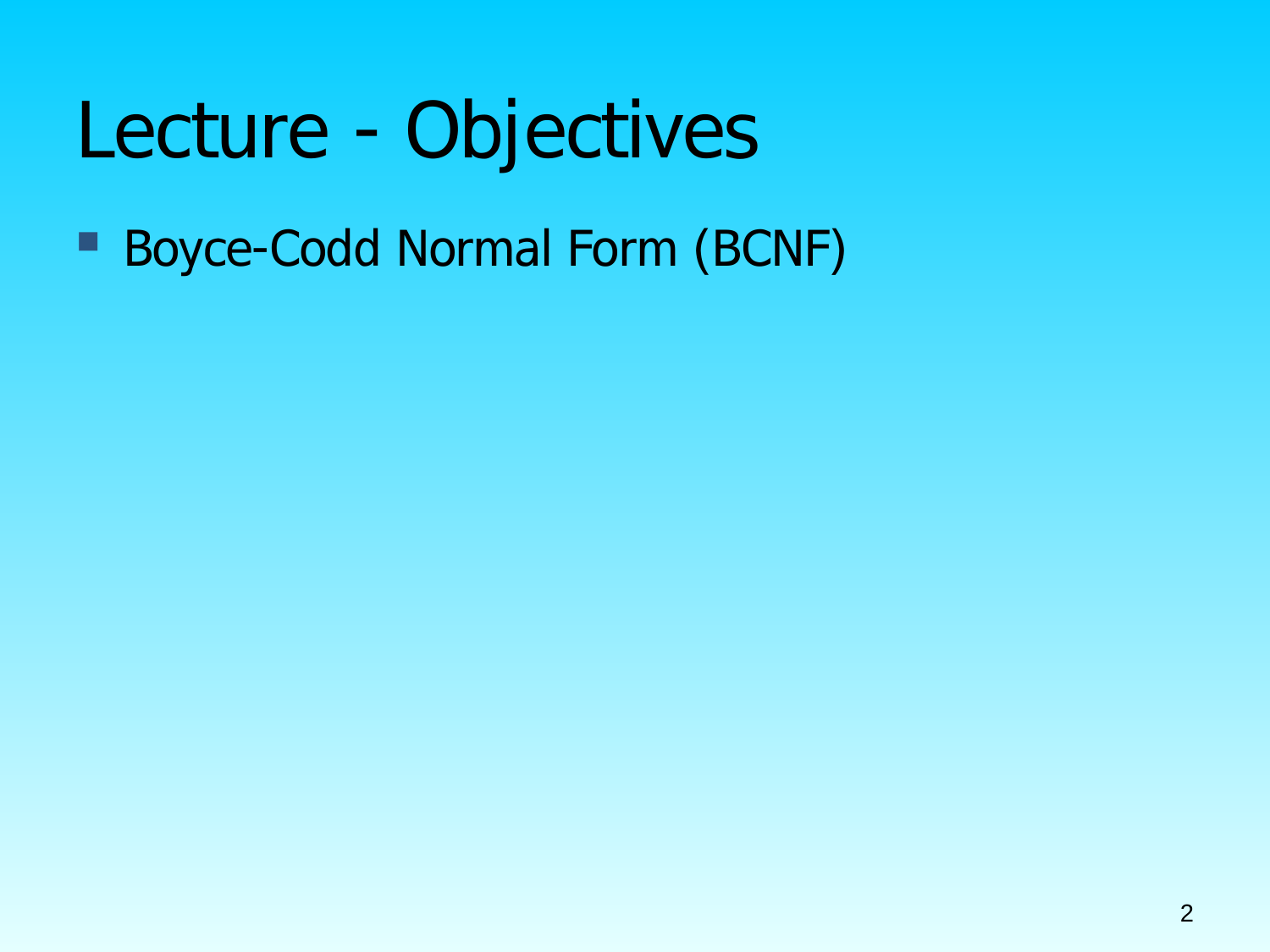

# Lecture - Objectives
Boyce-Codd Normal Form (BCNF)

2